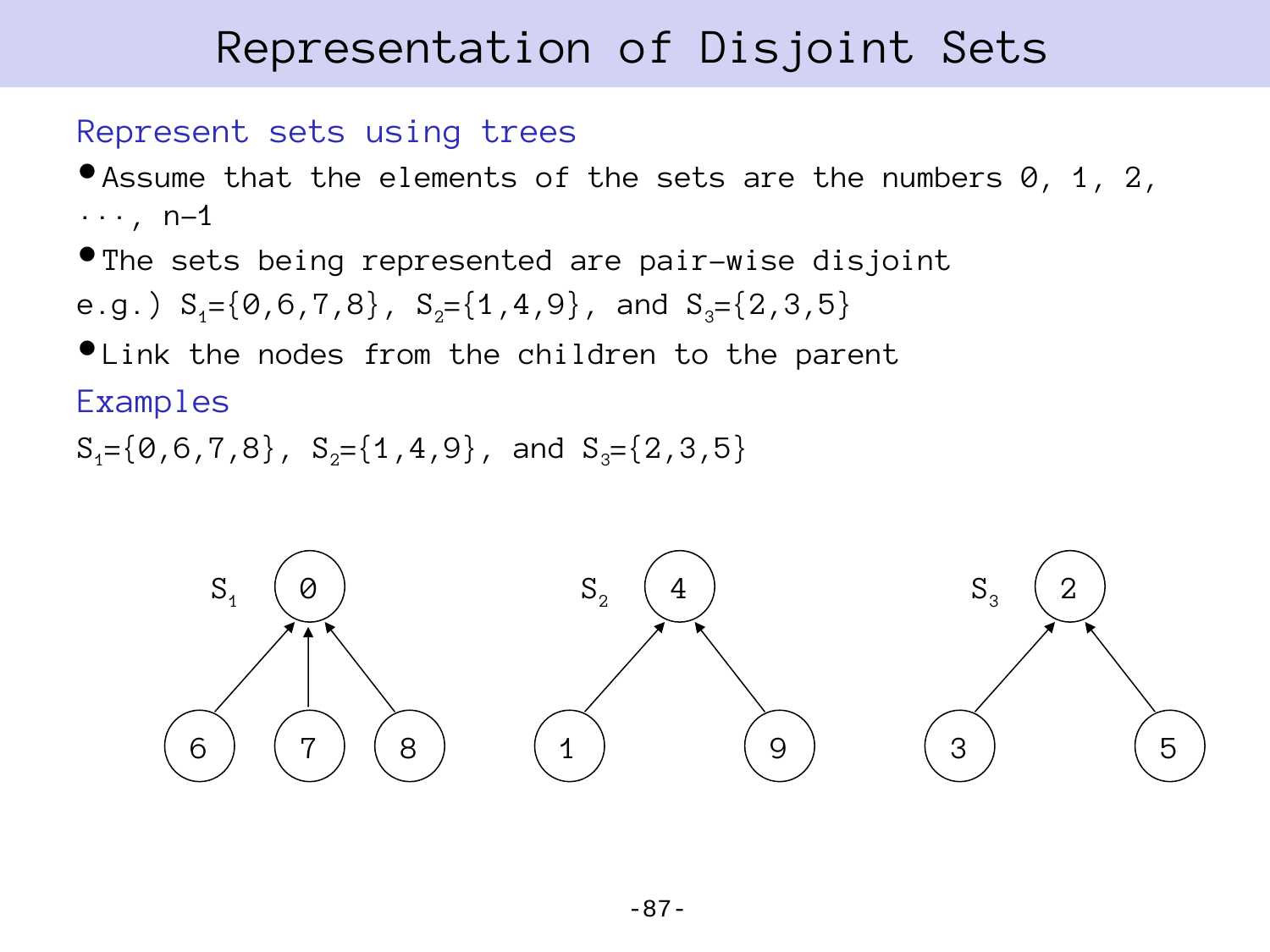

# Representation of Disjoint Sets
Represent sets using trees
Assume that the elements of the sets are the numbers 0, 1, 2, ···, n-1
The sets being represented are pair-wise disjoint
e.g.) S1={0,6,7,8}, S2={1,4,9}, and S3={2,3,5}
Link the nodes from the children to the parent
Examples
S1={0,6,7,8}, S2={1,4,9}, and S3={2,3,5}
0
4
2
S1
S2
S3

6
7
8
1
9
3
5
-87-